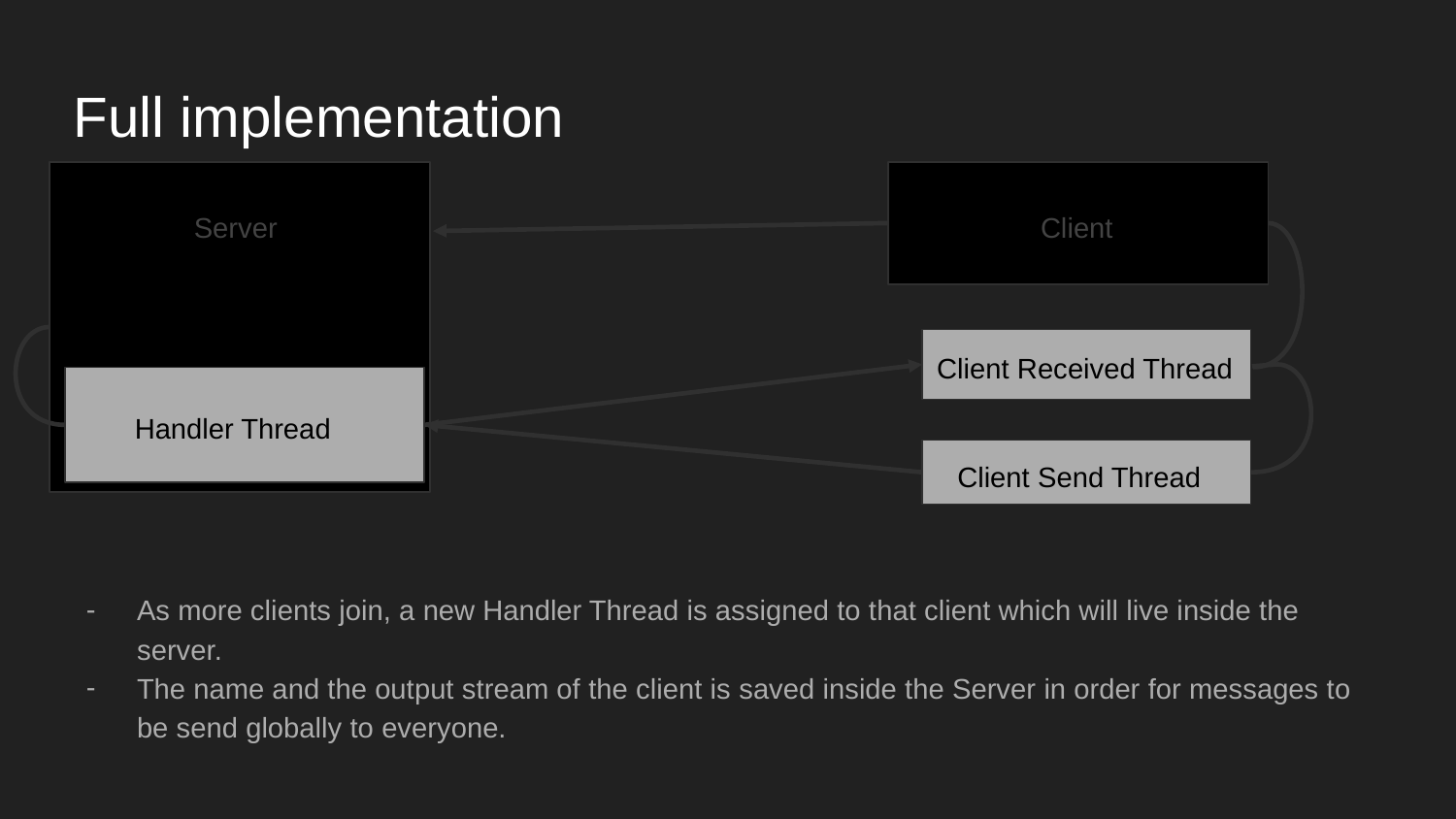

# Full implementation

Server
Client

Client Received Thread

Handler Thread

Client Send Thread
As more clients join, a new Handler Thread is assigned to that client which will live inside the server.
The name and the output stream of the client is saved inside the Server in order for messages to be send globally to everyone.